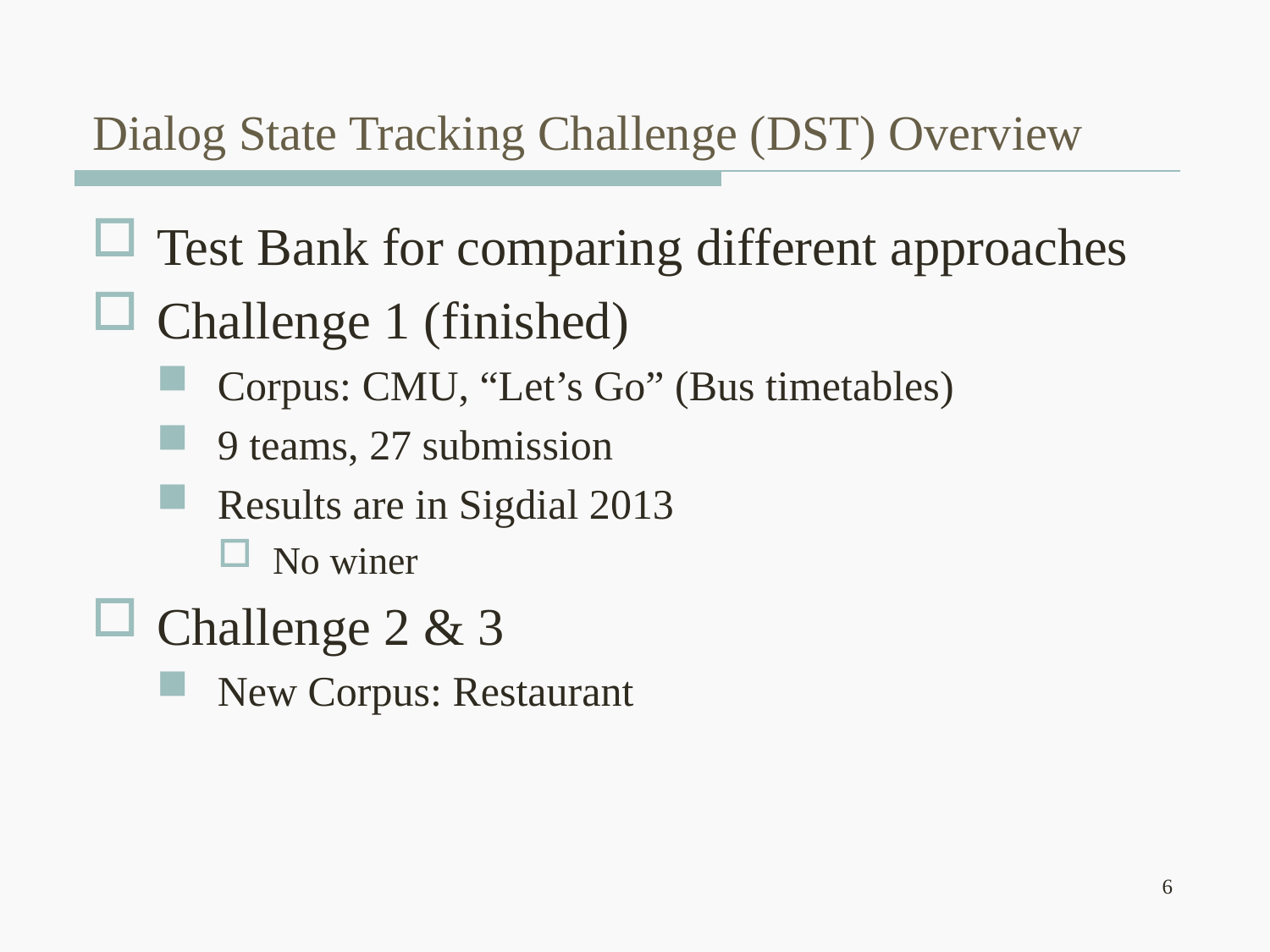

# Dialog State Tracking Challenge (DST) Overview
Test Bank for comparing different approaches
Challenge 1 (finished)
Corpus: CMU, “Let’s Go” (Bus timetables)
9 teams, 27 submission
Results are in Sigdial 2013
No winer
Challenge 2 & 3
New Corpus: Restaurant

6